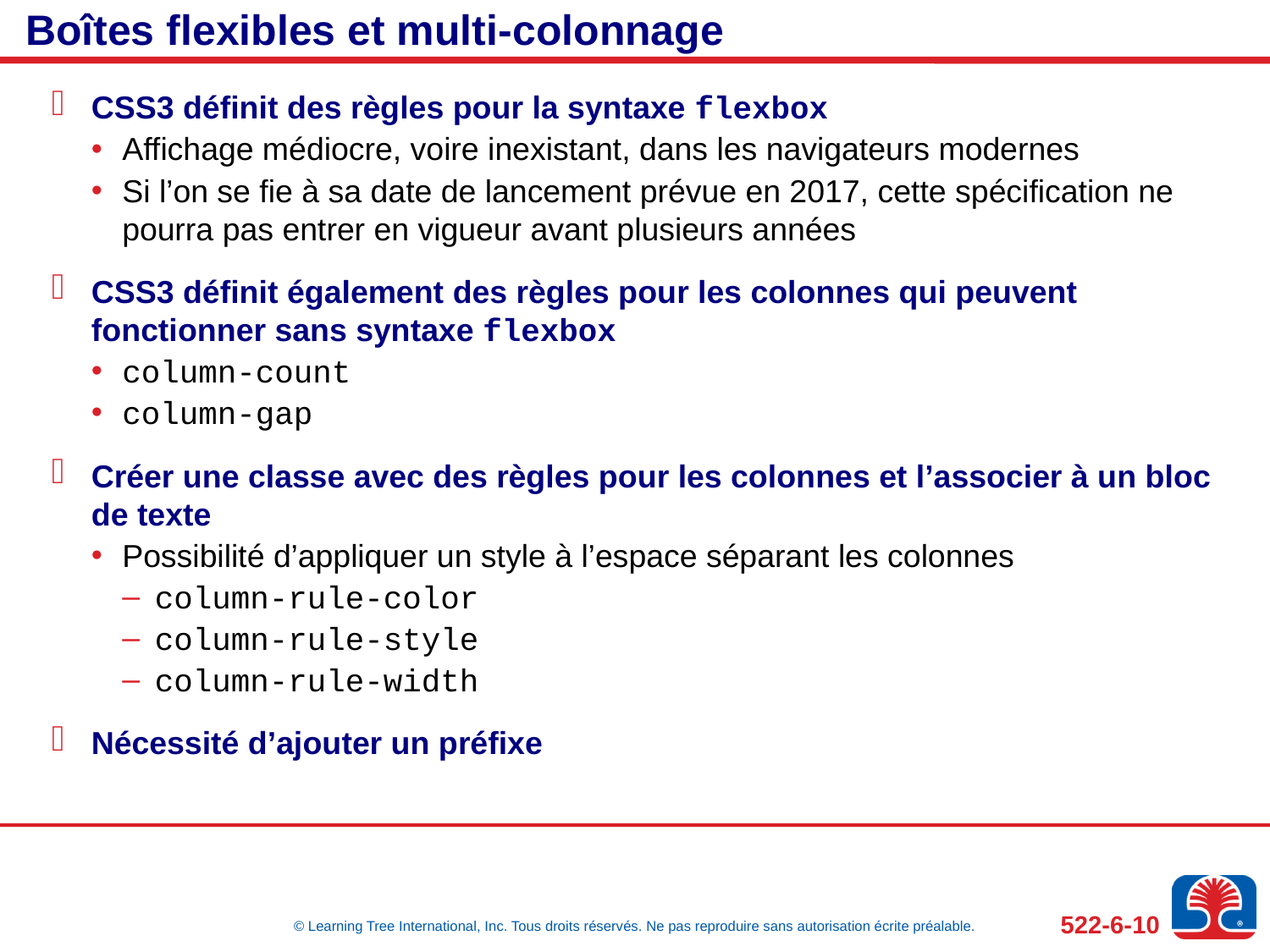

# Boîtes flexibles et multi-colonnage
CSS3 définit des règles pour la syntaxe flexbox
Affichage médiocre, voire inexistant, dans les navigateurs modernes
Si l’on se fie à sa date de lancement prévue en 2017, cette spécification ne pourra pas entrer en vigueur avant plusieurs années
CSS3 définit également des règles pour les colonnes qui peuvent fonctionner sans syntaxe flexbox
column-count
column-gap
Créer une classe avec des règles pour les colonnes et l’associer à un bloc de texte
Possibilité d’appliquer un style à l’espace séparant les colonnes
column-rule-color
column-rule-style
column-rule-width
Nécessité d’ajouter un préfixe